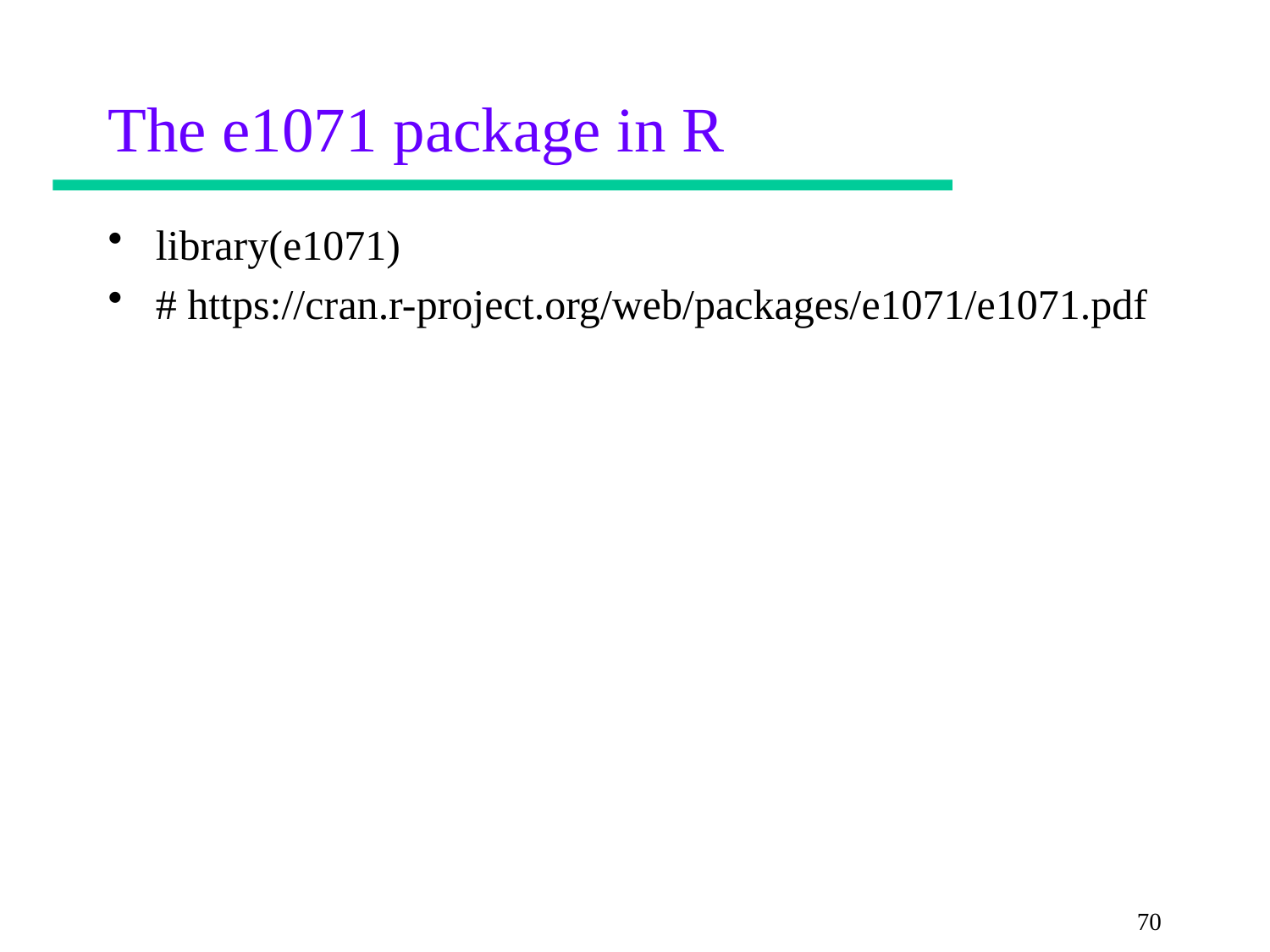

# The e1071 package in R
library(e1071)
# https://cran.r-project.org/web/packages/e1071/e1071.pdf

70